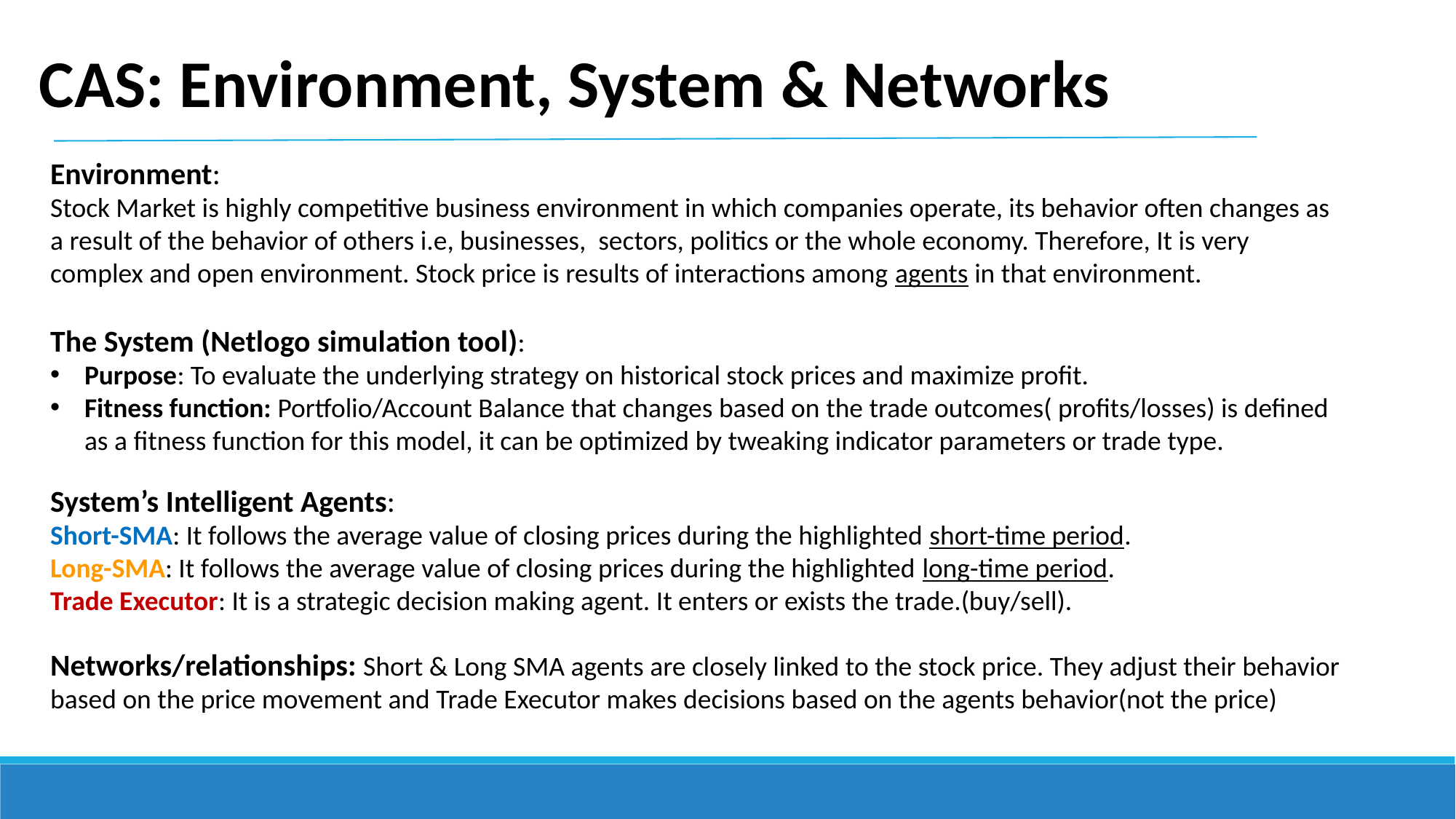

CAS: Environment, System & Networks
Environment:
Stock Market is highly competitive business environment in which companies operate, its behavior often changes as a result of the behavior of others i.e, businesses,  sectors, politics or the whole economy. Therefore, It is very complex and open environment. Stock price is results of interactions among agents in that environment.

The System (Netlogo simulation tool):
Purpose: To evaluate the underlying strategy on historical stock prices and maximize profit.
Fitness function: Portfolio/Account Balance that changes based on the trade outcomes( profits/losses) is defined as a fitness function for this model, it can be optimized by tweaking indicator parameters or trade type.

System’s Intelligent Agents:
Short-SMA: It follows the average value of closing prices during the highlighted short-time period.
Long-SMA: It follows the average value of closing prices during the highlighted long-time period.
Trade Executor: It is a strategic decision making agent. It enters or exists the trade.(buy/sell).

Networks/relationships: Short & Long SMA agents are closely linked to the stock price. They adjust their behavior based on the price movement and Trade Executor makes decisions based on the agents behavior(not the price)